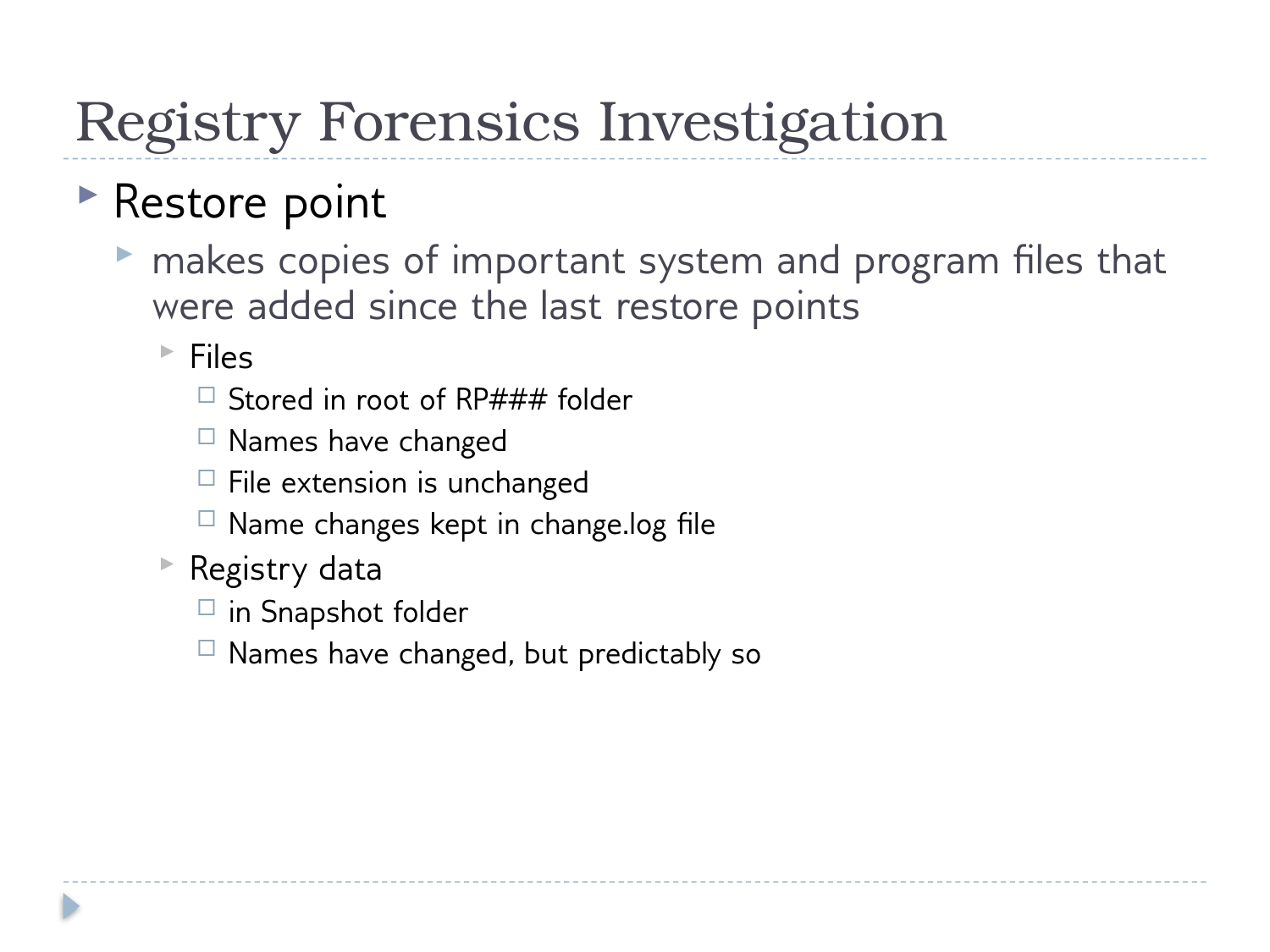

# Registry Forensics Investigation
Restore point
makes copies of important system and program files that were added since the last restore points
Files
Stored in root of RP### folder
Names have changed
File extension is unchanged
Name changes kept in change.log file
Registry data
in Snapshot folder
Names have changed, but predictably so